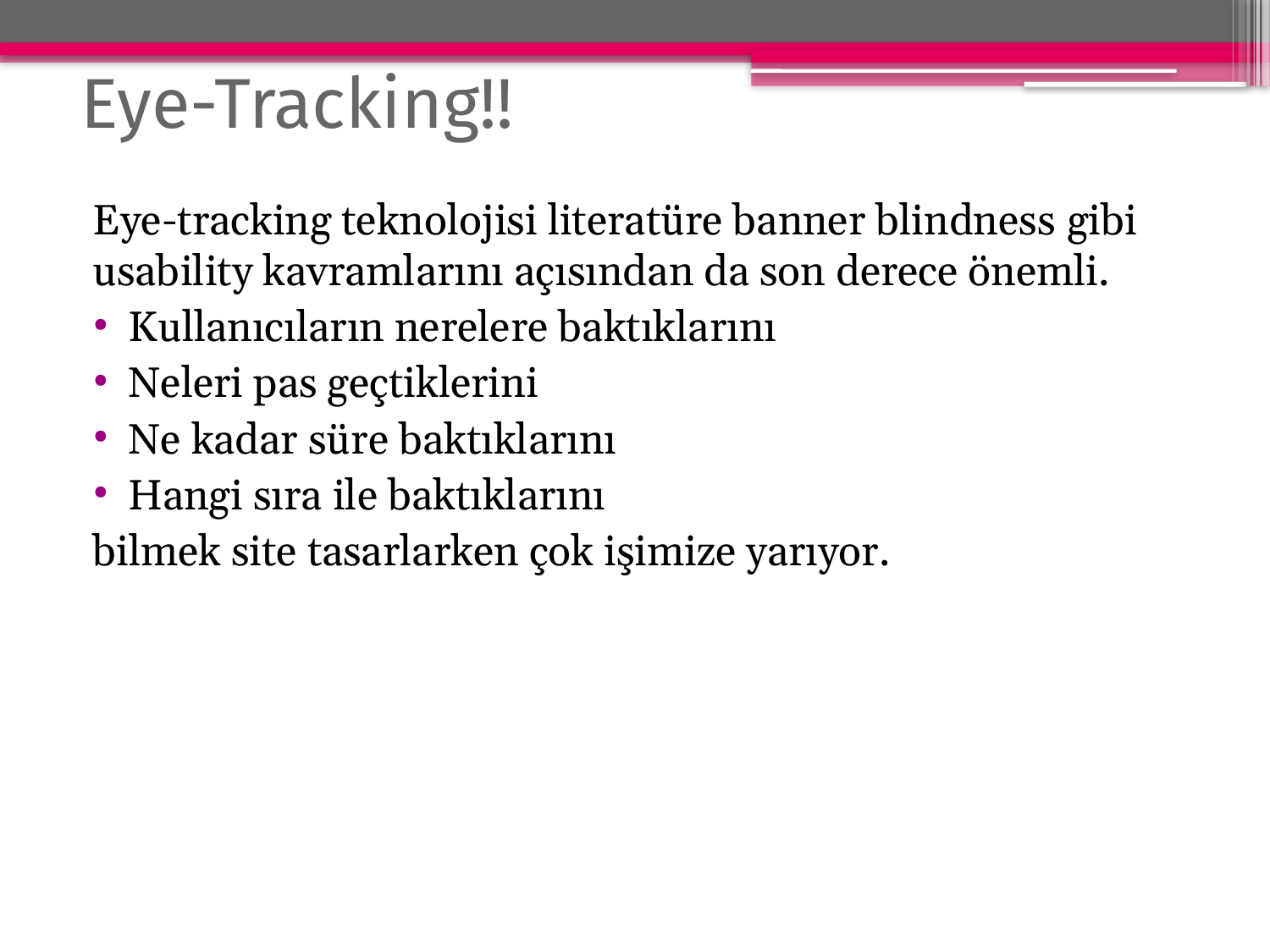

# Eye-Tracking!!
Eye-tracking teknolojisi literatüre banner blindness gibi usability kavramlarını açısından da son derece önemli.
Kullanıcıların nerelere baktıklarını
Neleri pas geçtiklerini
Ne kadar süre baktıklarını
Hangi sıra ile baktıklarını
bilmek site tasarlarken çok işimize yarıyor.